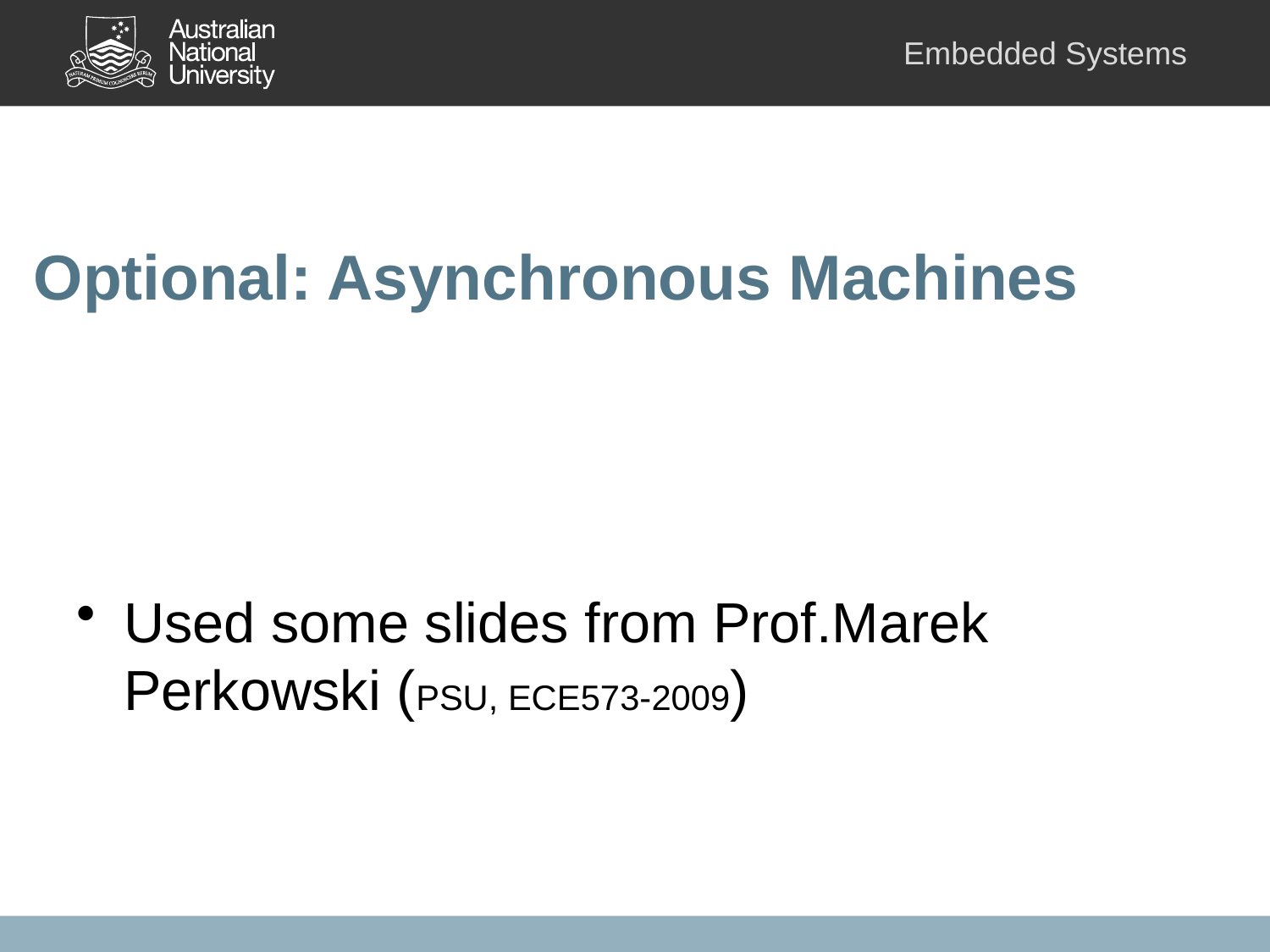

# Optional: Asynchronous Machines
Used some slides from Prof.Marek Perkowski (PSU, ECE573-2009)